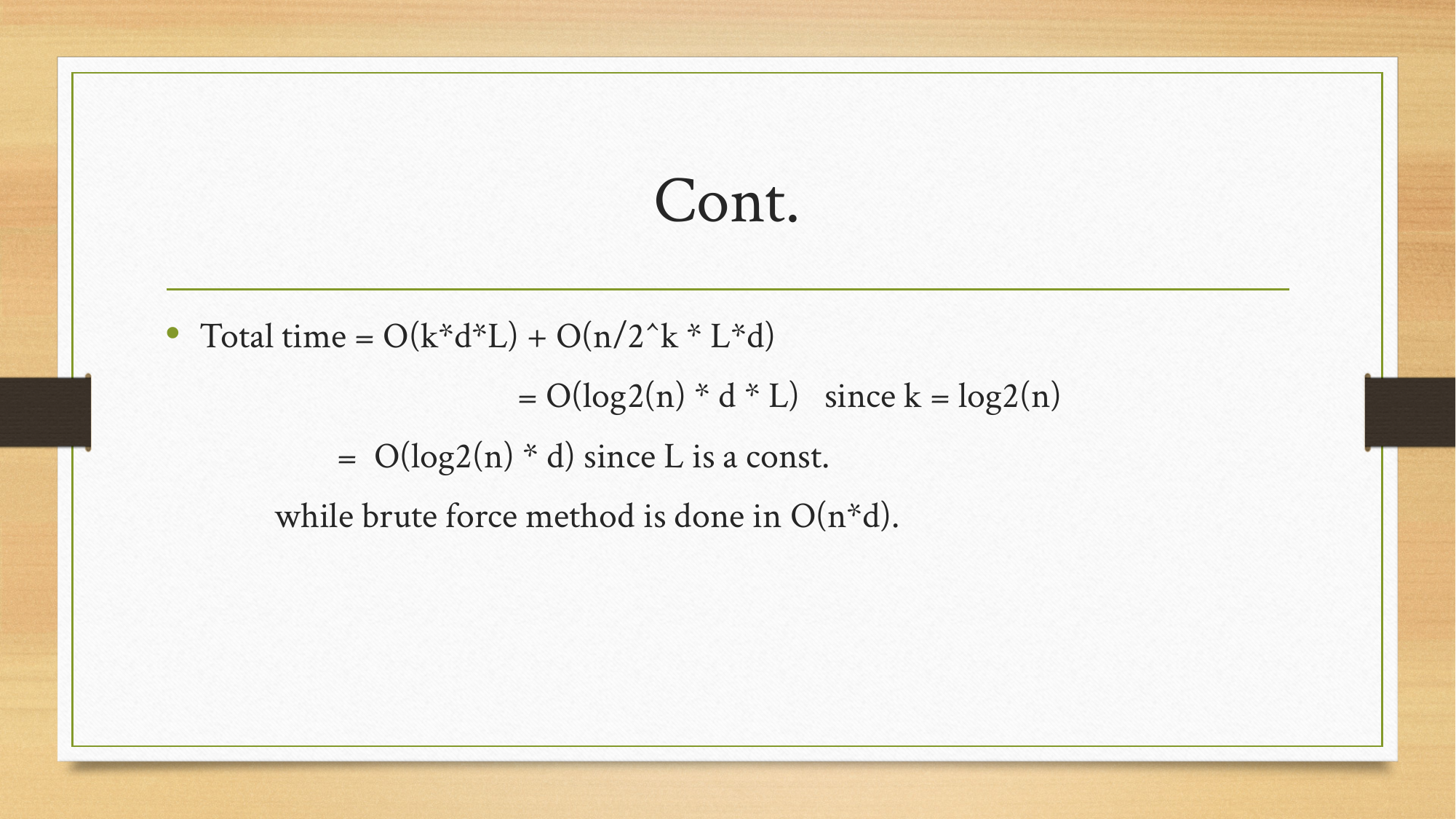

# Cont.
Total time = O(k*d*L) + O(n/2^k * L*d)
			   = O(log2(n) * d * L)   since k = log2(n)
                     =  O(log2(n) * d) since L is a const.
	while brute force method is done in O(n*d).